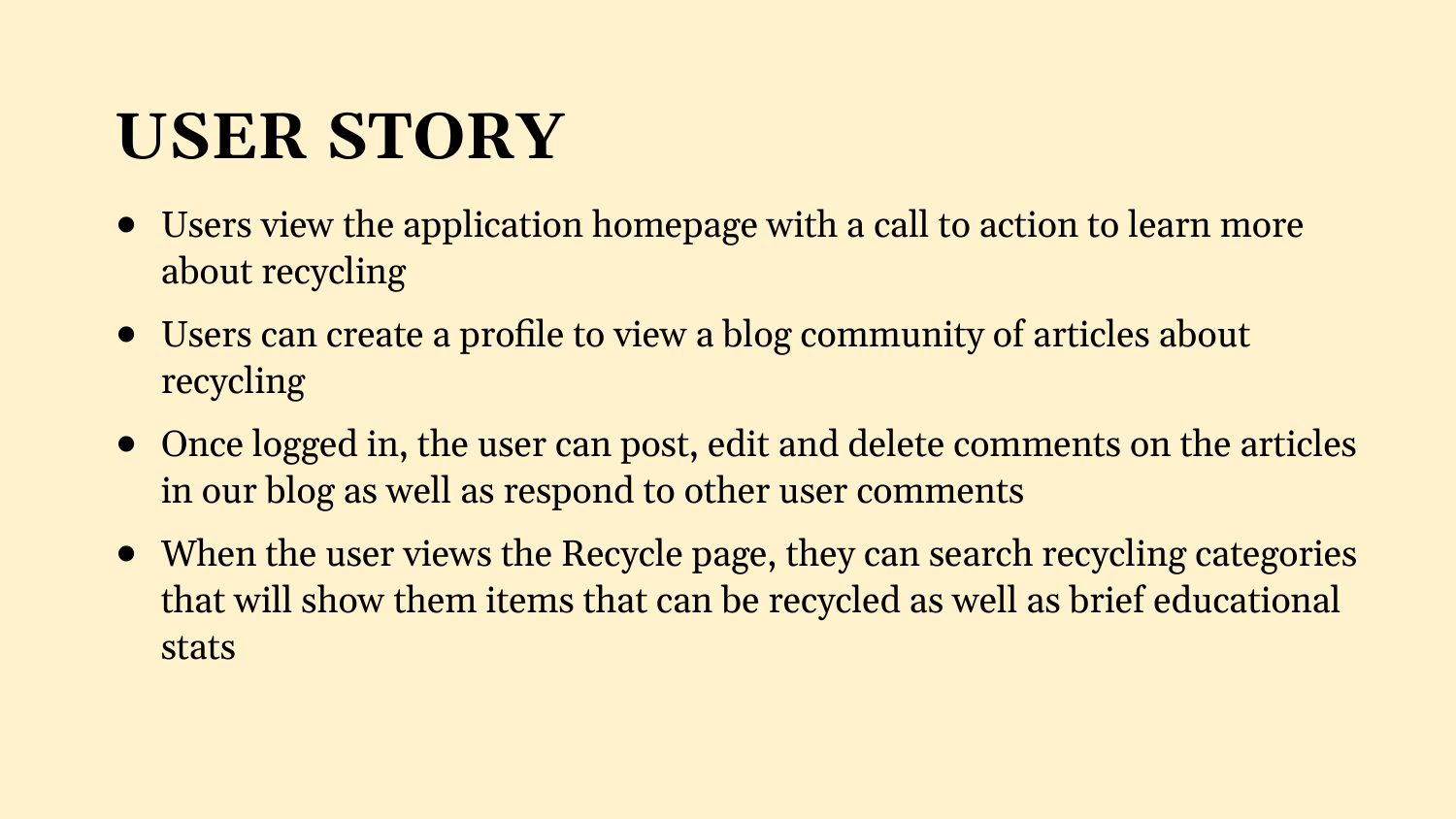

USER STORY
Users view the application homepage with a call to action to learn more about recycling
Users can create a profile to view a blog community of articles about recycling
Once logged in, the user can post, edit and delete comments on the articles in our blog as well as respond to other user comments
When the user views the Recycle page, they can search recycling categories that will show them items that can be recycled as well as brief educational stats